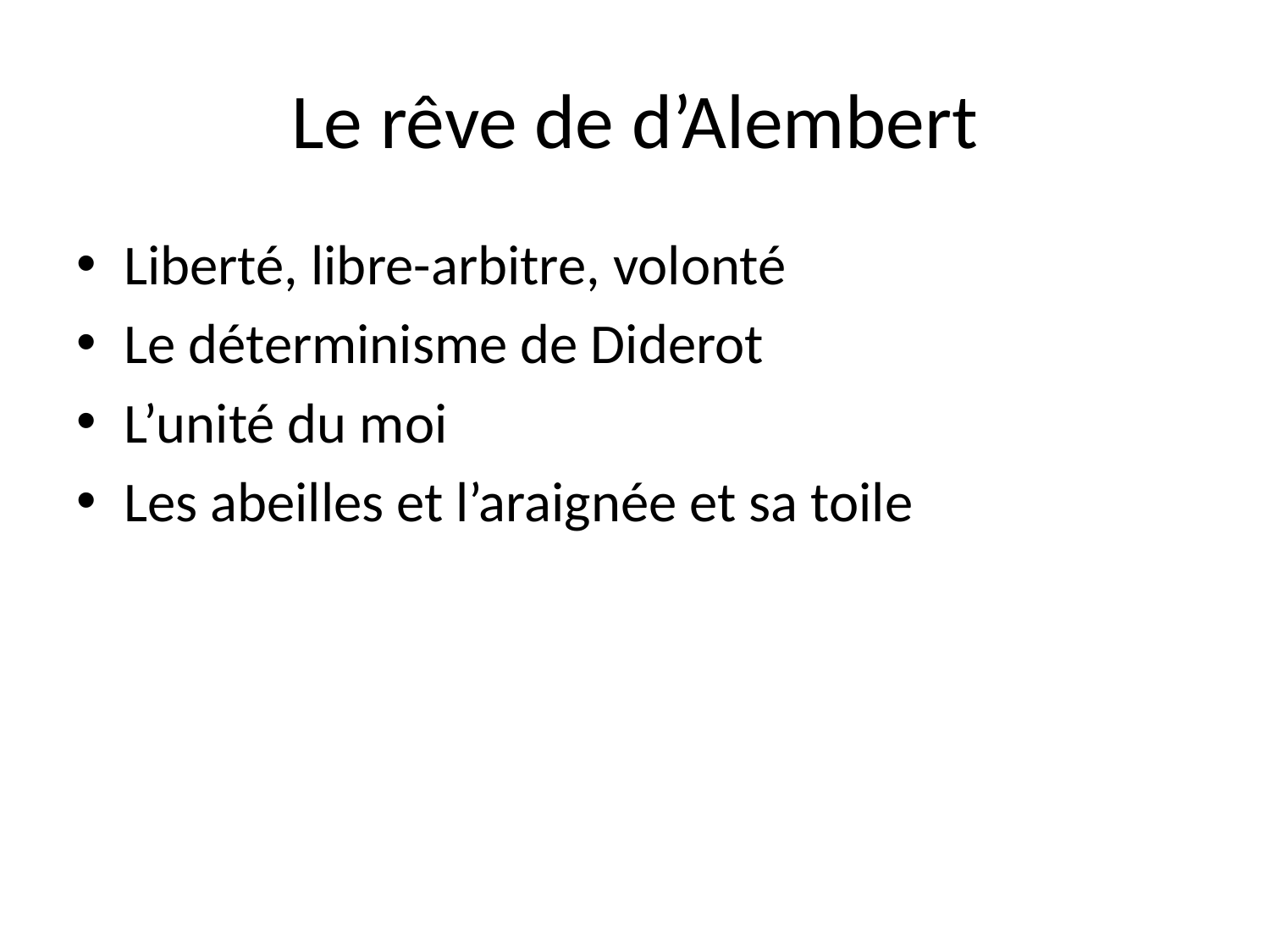

# Le rêve de d’Alembert
Liberté, libre-arbitre, volonté
Le déterminisme de Diderot
L’unité du moi
Les abeilles et l’araignée et sa toile